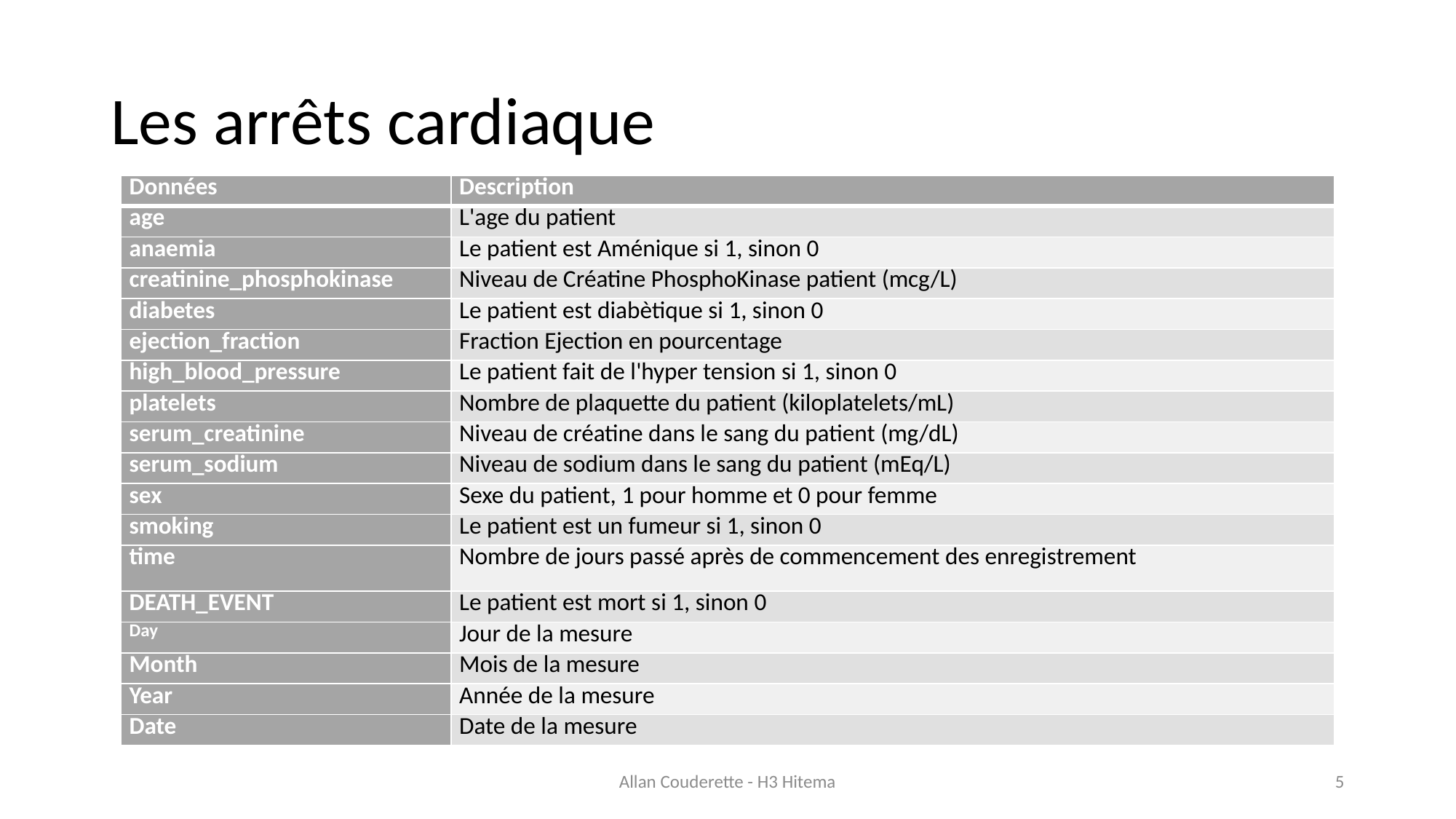

# Les arrêts cardiaque
| Données | Description |
| --- | --- |
| age | L'age du patient |
| anaemia | Le patient est Aménique si 1, sinon 0 |
| creatinine\_phosphokinase | Niveau de Créatine PhosphoKinase patient (mcg/L) |
| diabetes | Le patient est diabètique si 1, sinon 0 |
| ejection\_fraction | Fraction Ejection en pourcentage |
| high\_blood\_pressure | Le patient fait de l'hyper tension si 1, sinon 0 |
| platelets | Nombre de plaquette du patient (kiloplatelets/mL) |
| serum\_creatinine | Niveau de créatine dans le sang du patient (mg/dL) |
| serum\_sodium | Niveau de sodium dans le sang du patient (mEq/L) |
| sex | Sexe du patient, 1 pour homme et 0 pour femme |
| smoking | Le patient est un fumeur si 1, sinon 0 |
| time | Nombre de jours passé après de commencement des enregistrement |
| DEATH\_EVENT | Le patient est mort si 1, sinon 0 |
| Day | Jour de la mesure |
| Month | Mois de la mesure |
| Year | Année de la mesure |
| Date | Date de la mesure |
Allan Couderette - H3 Hitema
5